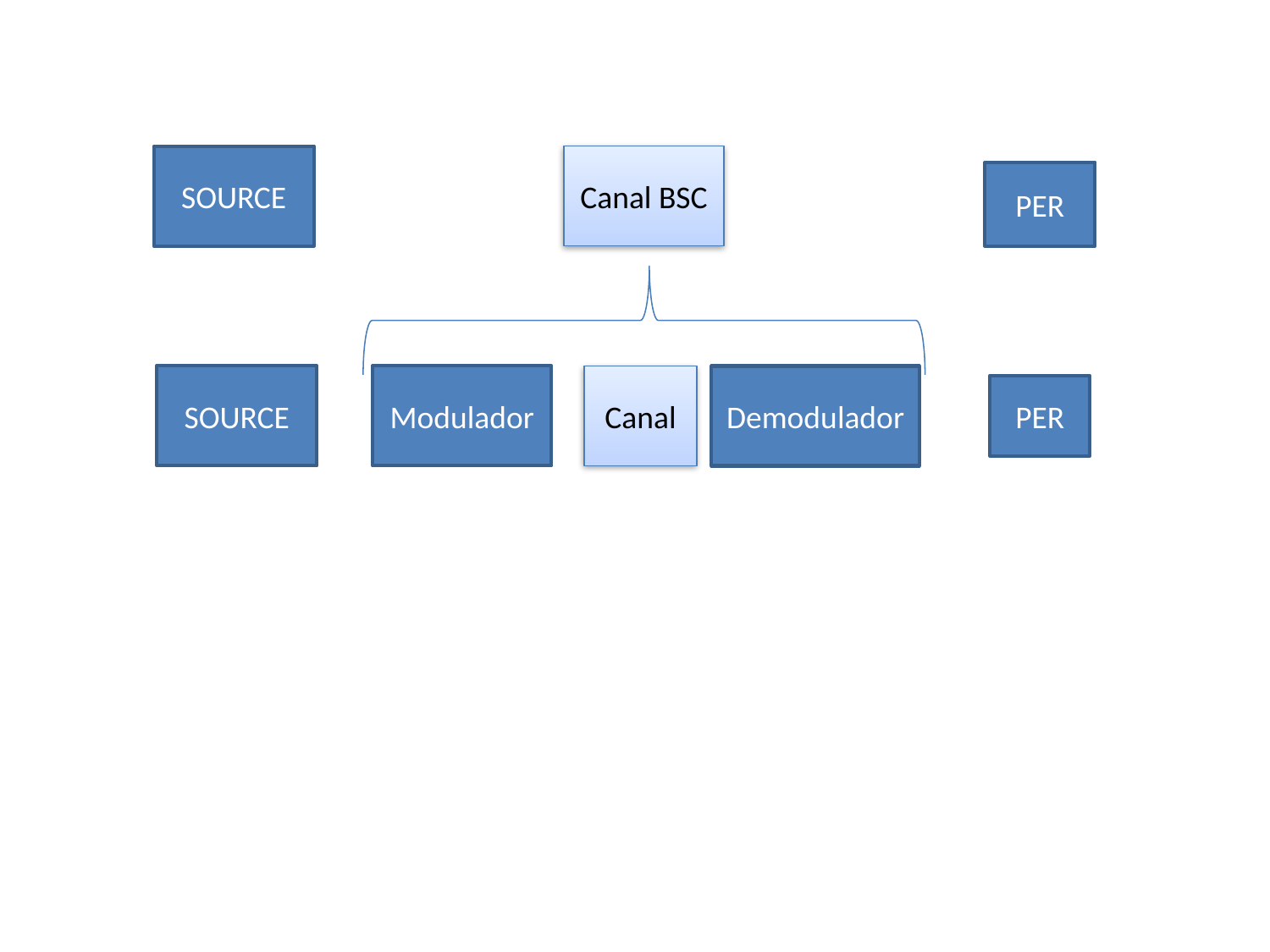

SOURCE
Canal BSC
PER
SOURCE
Modulador
Canal
Demodulador
PER